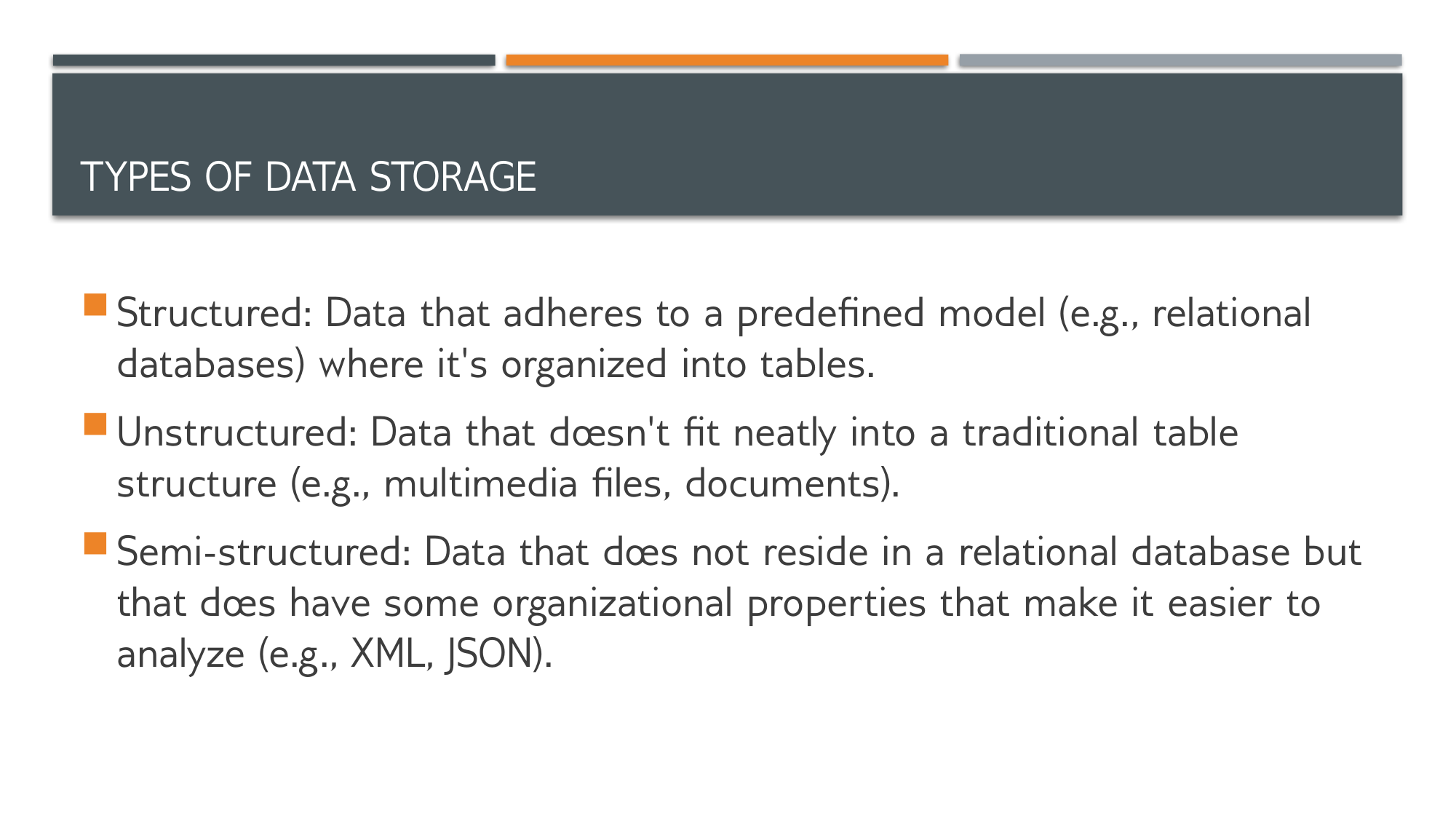

# Types of Data Storage
Structured: Data that adheres to a predefined model (e.g., relational databases) where it's organized into tables.
Unstructured: Data that doesn't fit neatly into a traditional table structure (e.g., multimedia files, documents).
Semi-structured: Data that does not reside in a relational database but that does have some organizational properties that make it easier to analyze (e.g., XML, JSON).